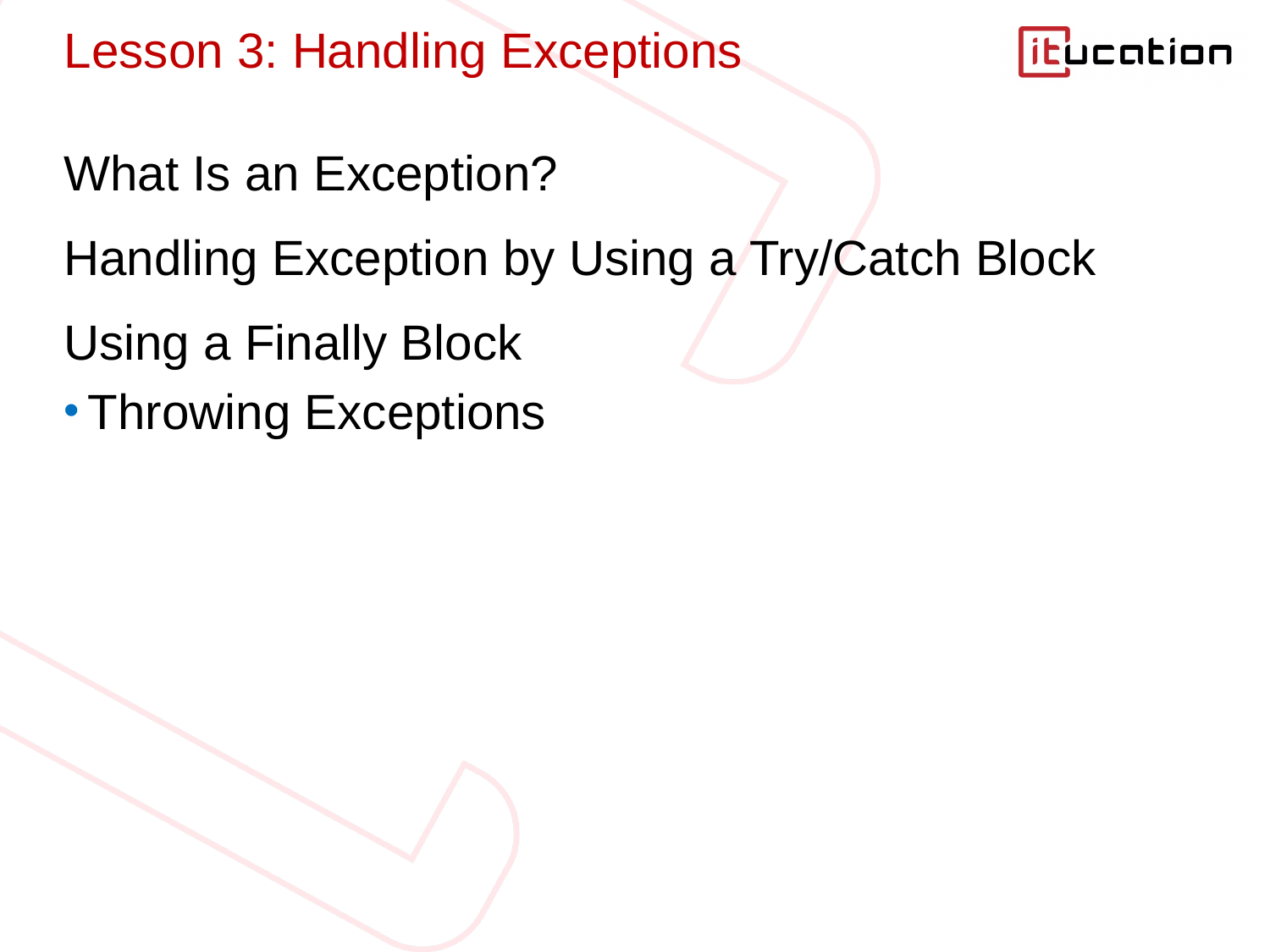

# Lesson 3: Handling Exceptions
What Is an Exception?
Handling Exception by Using a Try/Catch Block
Using a Finally Block
Throwing Exceptions